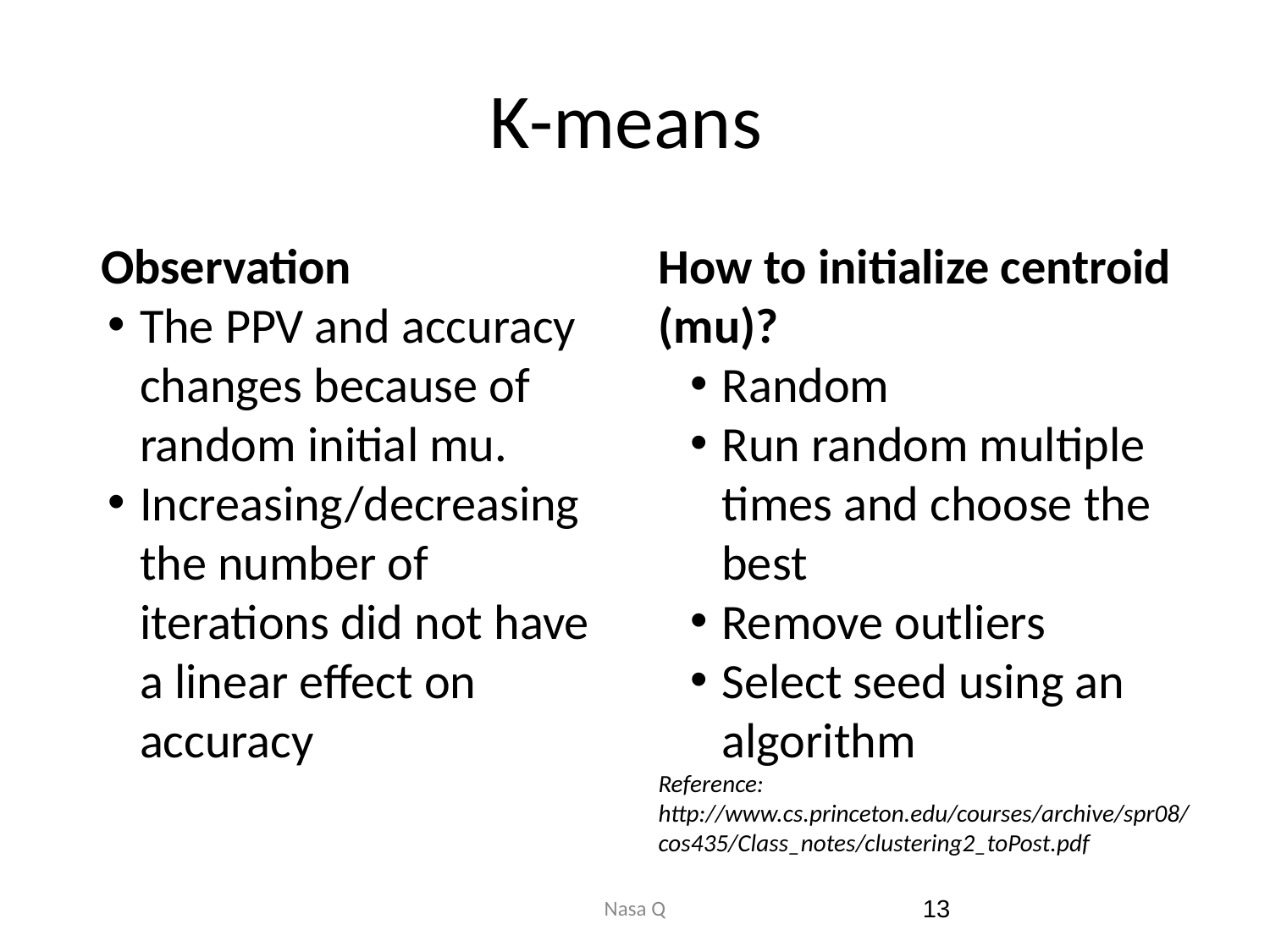

# K-means
Observation
The PPV and accuracy changes because of random initial mu.
Increasing/decreasing the number of iterations did not have a linear effect on accuracy

How to initialize centroid (mu)?
Random
Run random multiple times and choose the best
Remove outliers
Select seed using an algorithm
Reference: http://www.cs.princeton.edu/courses/archive/spr08/cos435/Class_notes/clustering2_toPost.pdf

Nasa Q
13